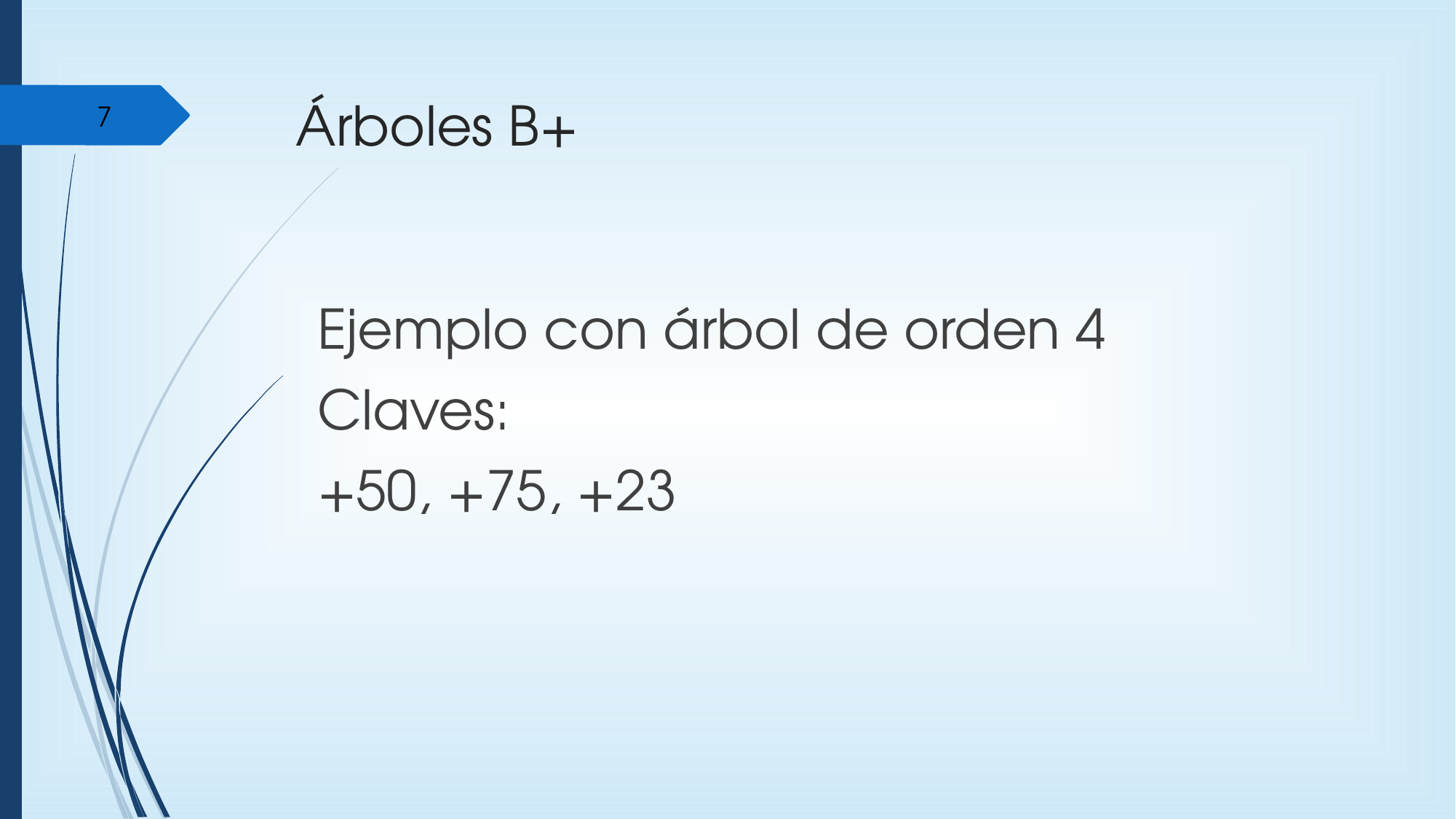

Árboles B+
7
Ejemplo con árbol de orden 4
Claves:
+50, +75, +23